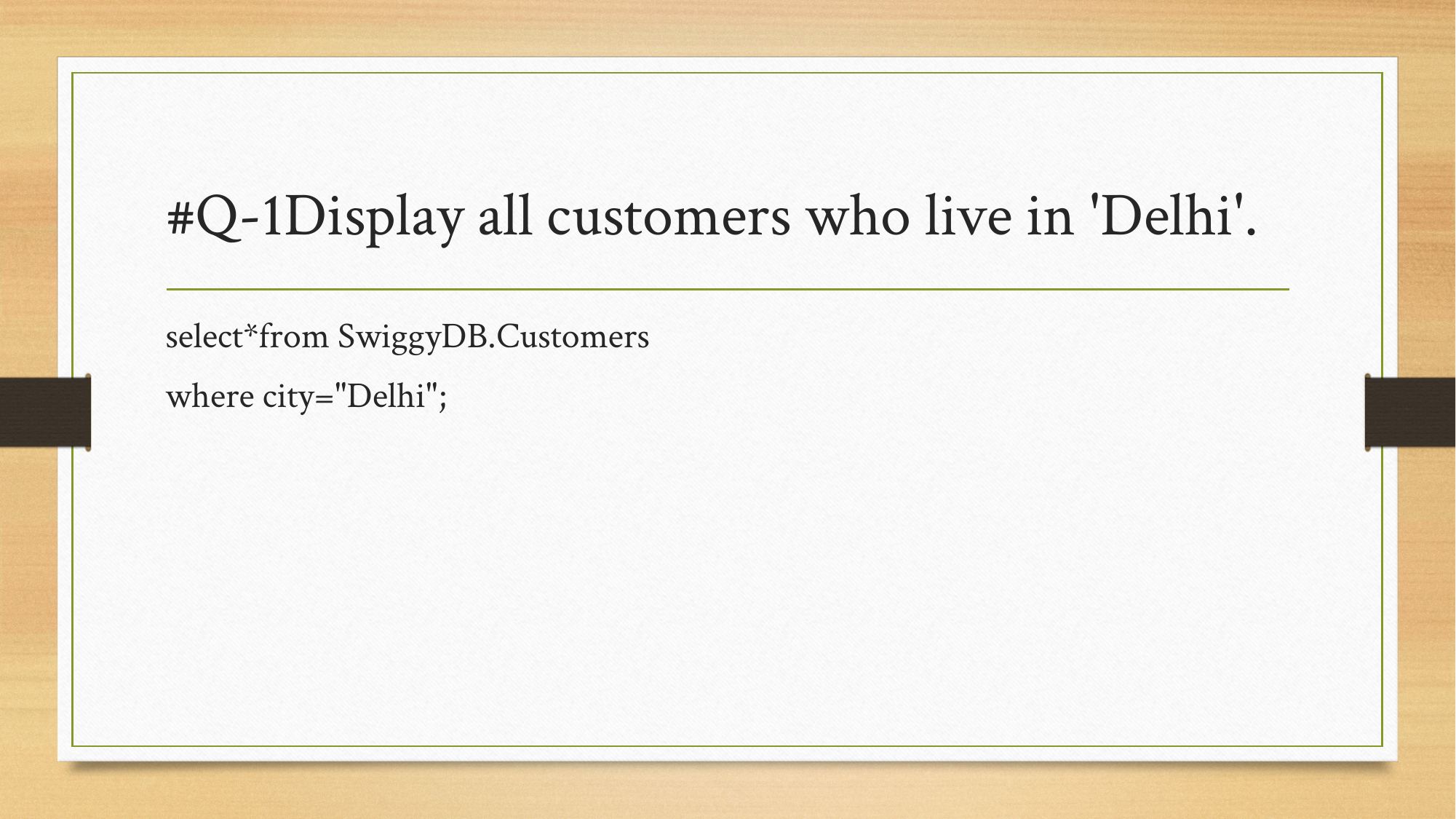

# #Q-1Display all customers who live in 'Delhi'.
select*from SwiggyDB.Customers
where city="Delhi";